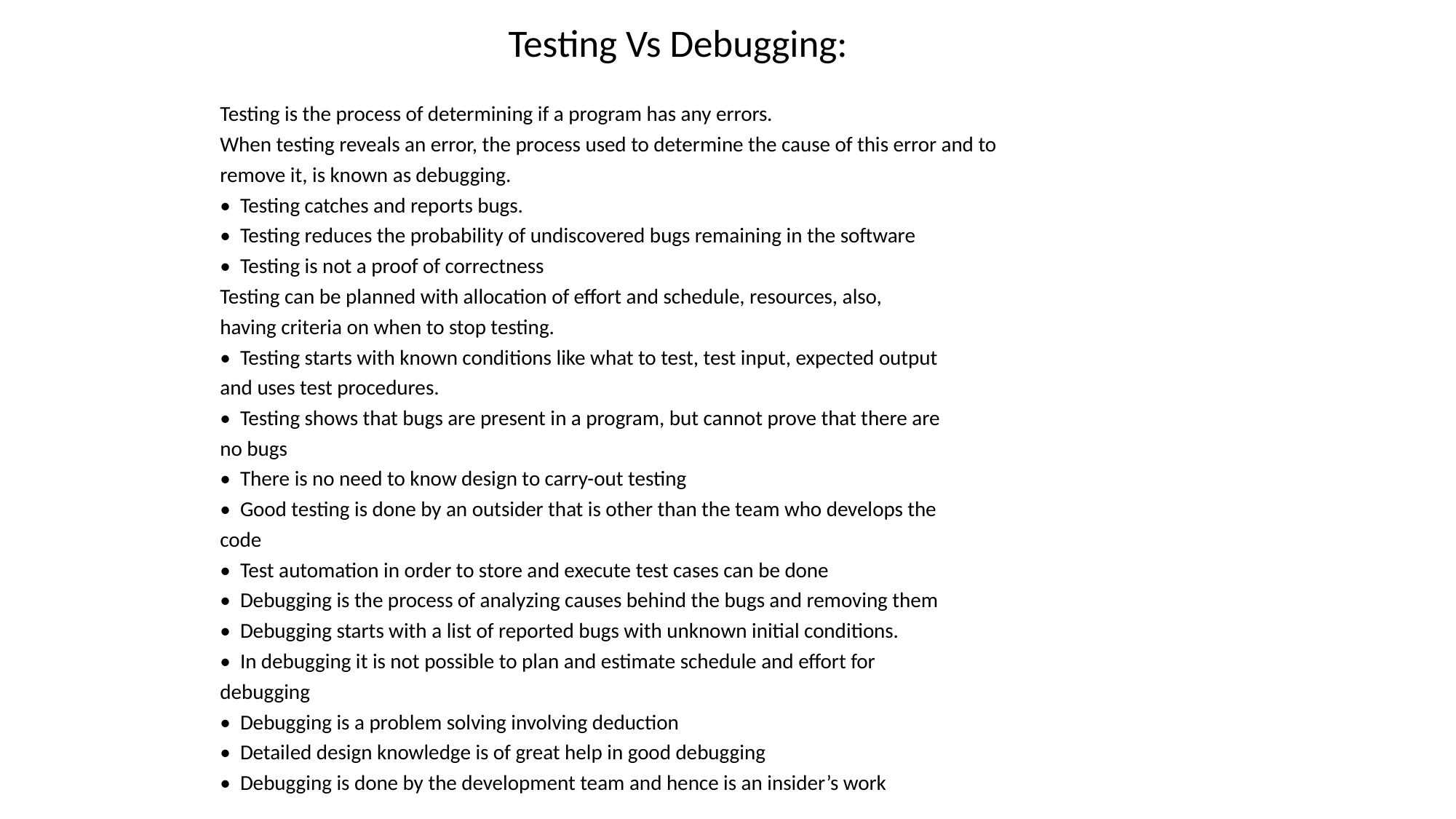

Testing Vs Debugging:

Testing is the process of determining if a program has any errors.
When testing reveals an error, the process used to determine the cause of this error and to
remove it, is known as debugging.
•  Testing catches and reports bugs.
•  Testing reduces the probability of undiscovered bugs remaining in the software
•  Testing is not a proof of correctness
Testing can be planned with allocation of effort and schedule, resources, also,
having criteria on when to stop testing.
•  Testing starts with known conditions like what to test, test input, expected output
and uses test procedures.
•  Testing shows that bugs are present in a program, but cannot prove that there are
no bugs
•  There is no need to know design to carry-out testing
•  Good testing is done by an outsider that is other than the team who develops the
code
•  Test automation in order to store and execute test cases can be done
•  Debugging is the process of analyzing causes behind the bugs and removing them
•  Debugging starts with a list of reported bugs with unknown initial conditions.
•  In debugging it is not possible to plan and estimate schedule and effort for
debugging
•  Debugging is a problem solving involving deduction
•  Detailed design knowledge is of great help in good debugging
•  Debugging is done by the development team and hence is an insider’s work
#